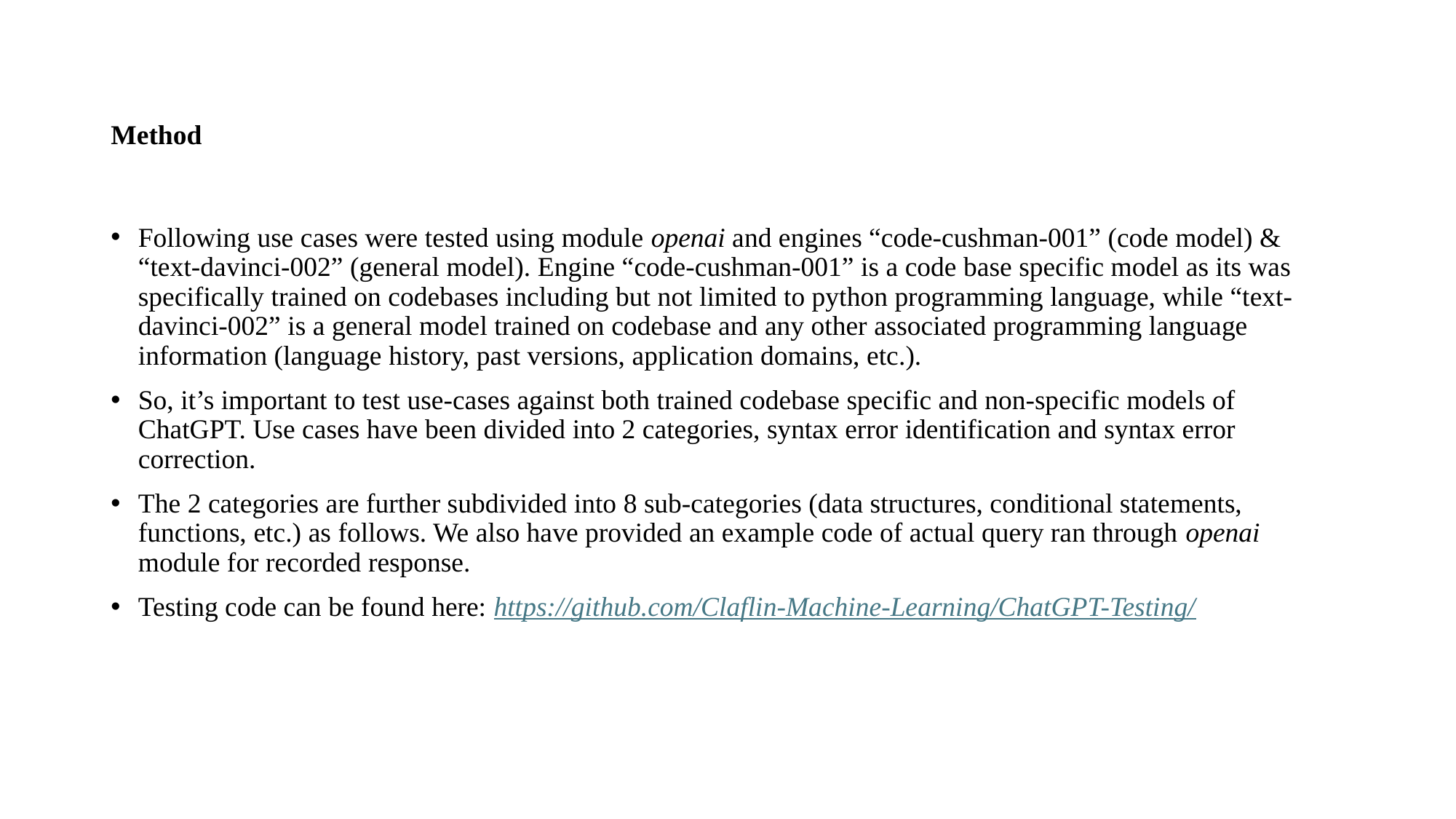

# Method
Following use cases were tested using module openai and engines “code-cushman-001” (code model) & “text-davinci-002” (general model). Engine “code-cushman-001” is a code base specific model as its was specifically trained on codebases including but not limited to python programming language, while “text-davinci-002” is a general model trained on codebase and any other associated programming language information (language history, past versions, application domains, etc.).
So, it’s important to test use-cases against both trained codebase specific and non-specific models of ChatGPT. Use cases have been divided into 2 categories, syntax error identification and syntax error correction.
The 2 categories are further subdivided into 8 sub-categories (data structures, conditional statements, functions, etc.) as follows. We also have provided an example code of actual query ran through openai module for recorded response.
Testing code can be found here: https://github.com/Claflin-Machine-Learning/ChatGPT-Testing/